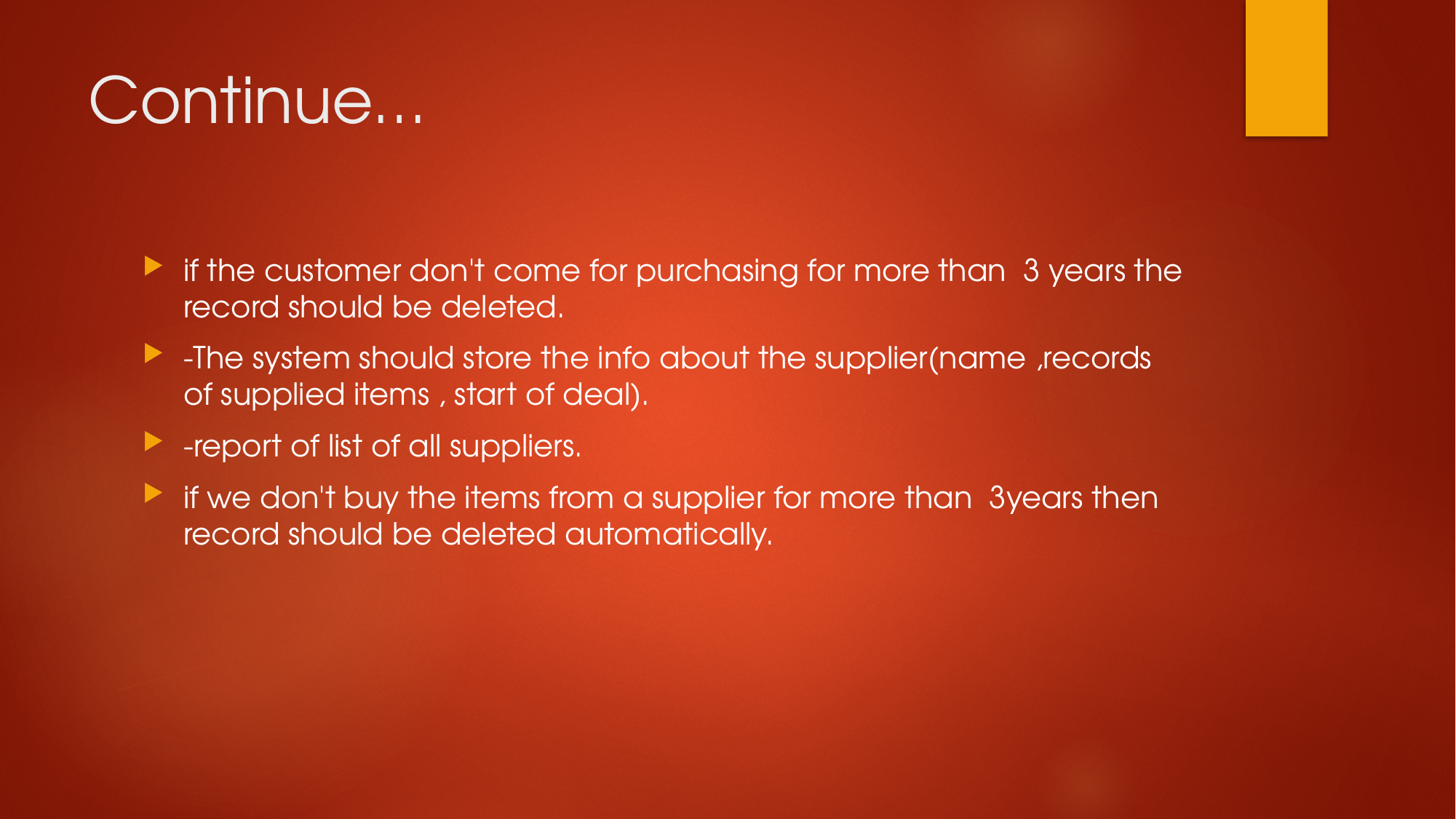

# Continue…
if the customer don't come for purchasing for more than  3 years the record should be deleted.
-The system should store the info about the supplier(name ,records of supplied items , start of deal).
-report of list of all suppliers.
if we don't buy the items from a supplier for more than  3years then record should be deleted automatically.